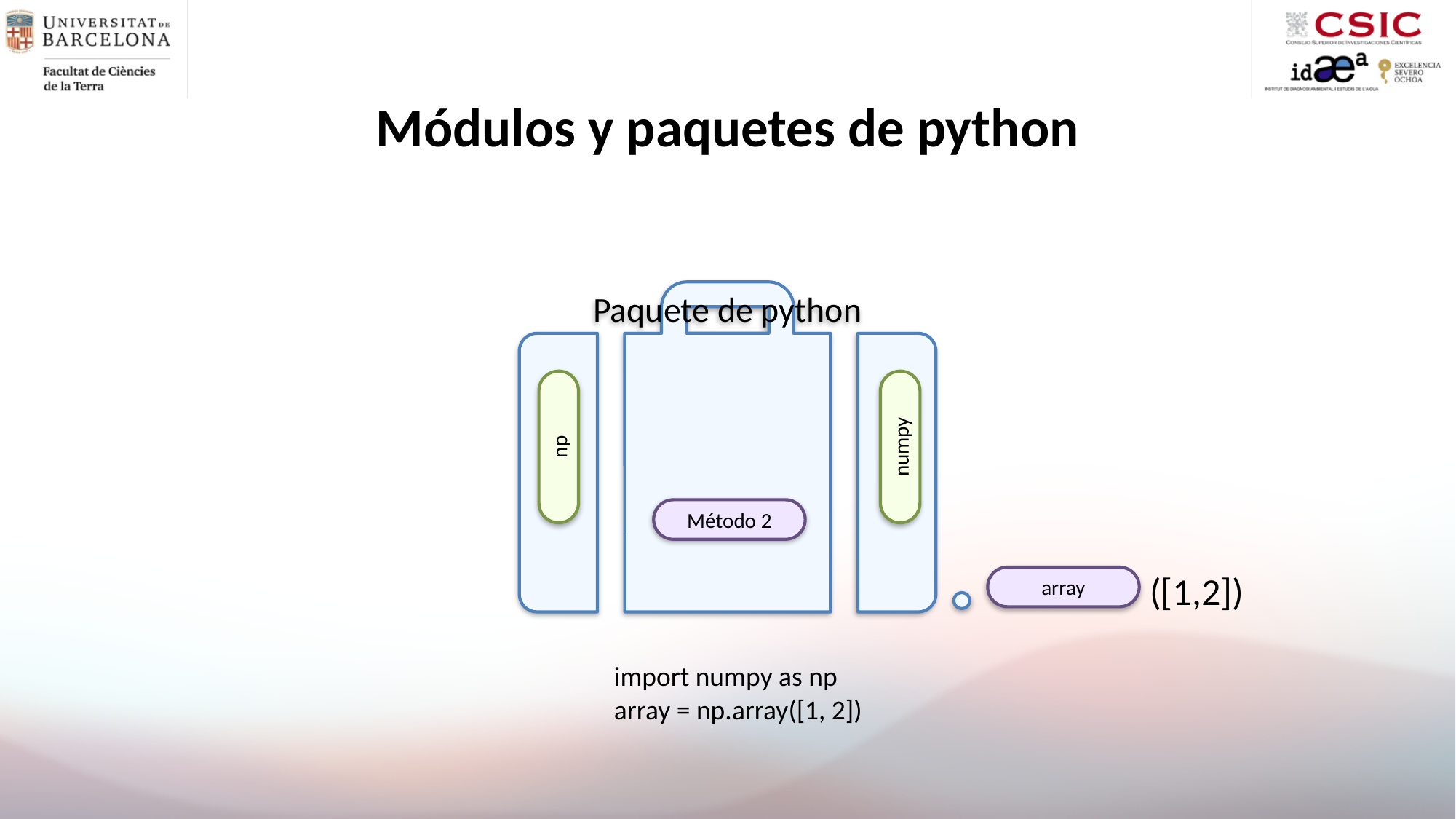

# Módulos y paquetes de python
Paquete de python

np
numpy
Método 2
([1,2])
array

import numpy as np
array = np.array([1, 2])